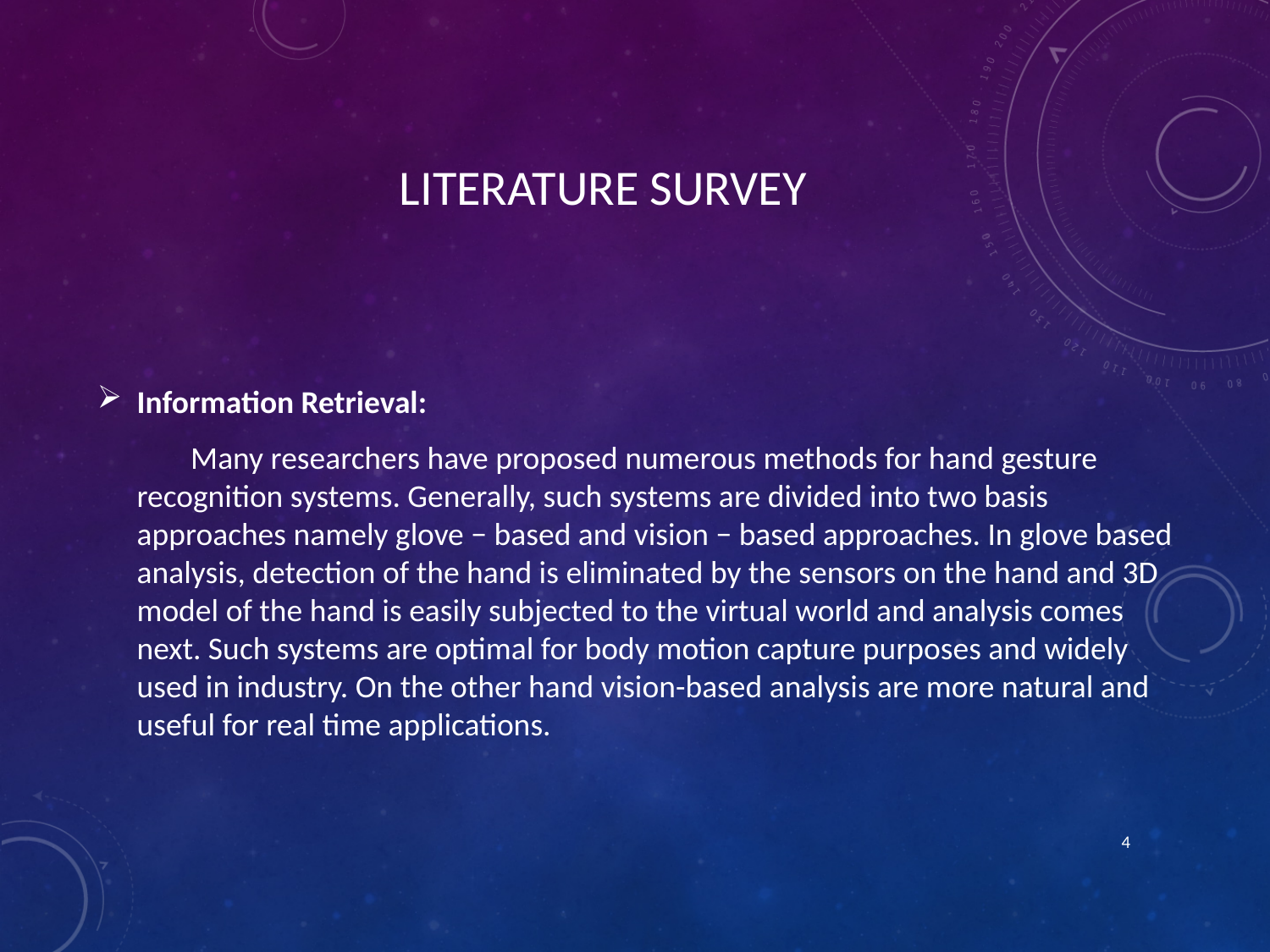

LITERATURE SURVEY

Information Retrieval:
             Many researchers have proposed numerous methods for hand gesture recognition systems. Generally, such systems are divided into two basis approaches namely glove − based and vision − based approaches. In glove based analysis, detection of the hand is eliminated by the sensors on the hand and 3D model of the hand is easily subjected to the virtual world and analysis comes next. Such systems are optimal for body motion capture purposes and widely used in industry. On the other hand vision-based analysis are more natural and useful for real time applications.
4